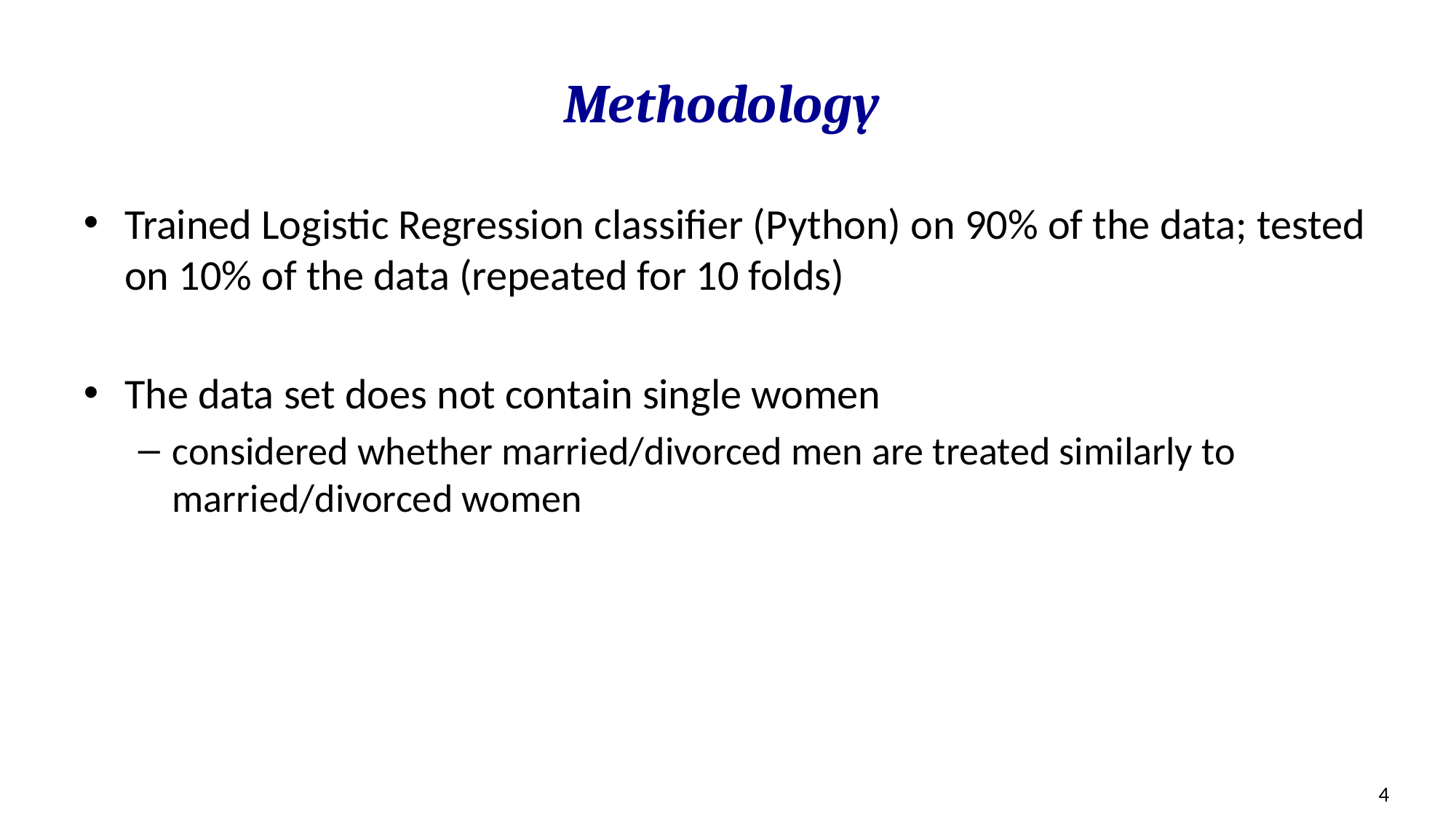

# Methodology
Trained Logistic Regression classifier (Python) on 90% of the data; tested on 10% of the data (repeated for 10 folds)

The data set does not contain single women
considered whether married/divorced men are treated similarly to married/divorced women

4